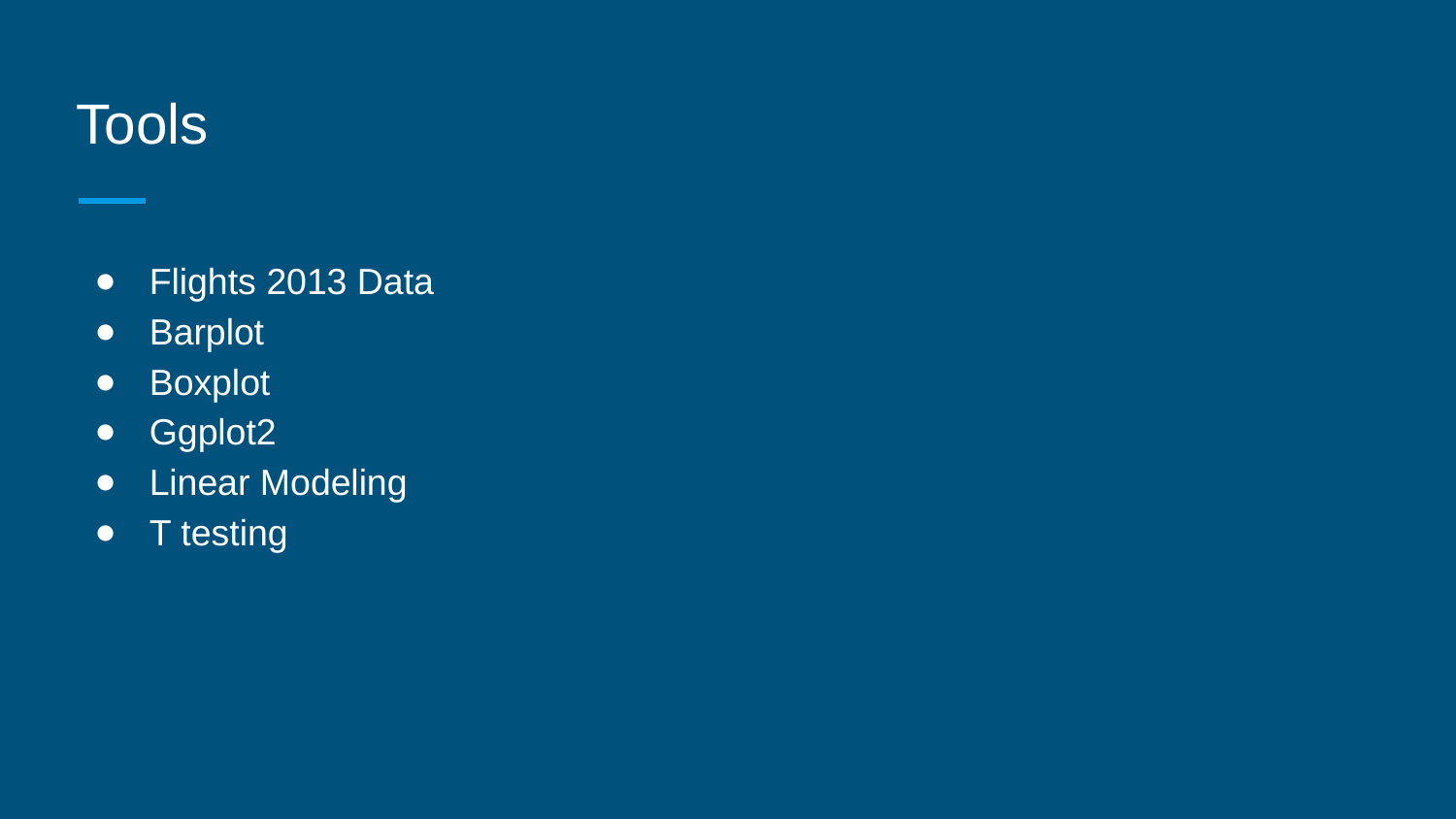

# Tools
Flights 2013 Data
Barplot
Boxplot
Ggplot2
Linear Modeling
T testing